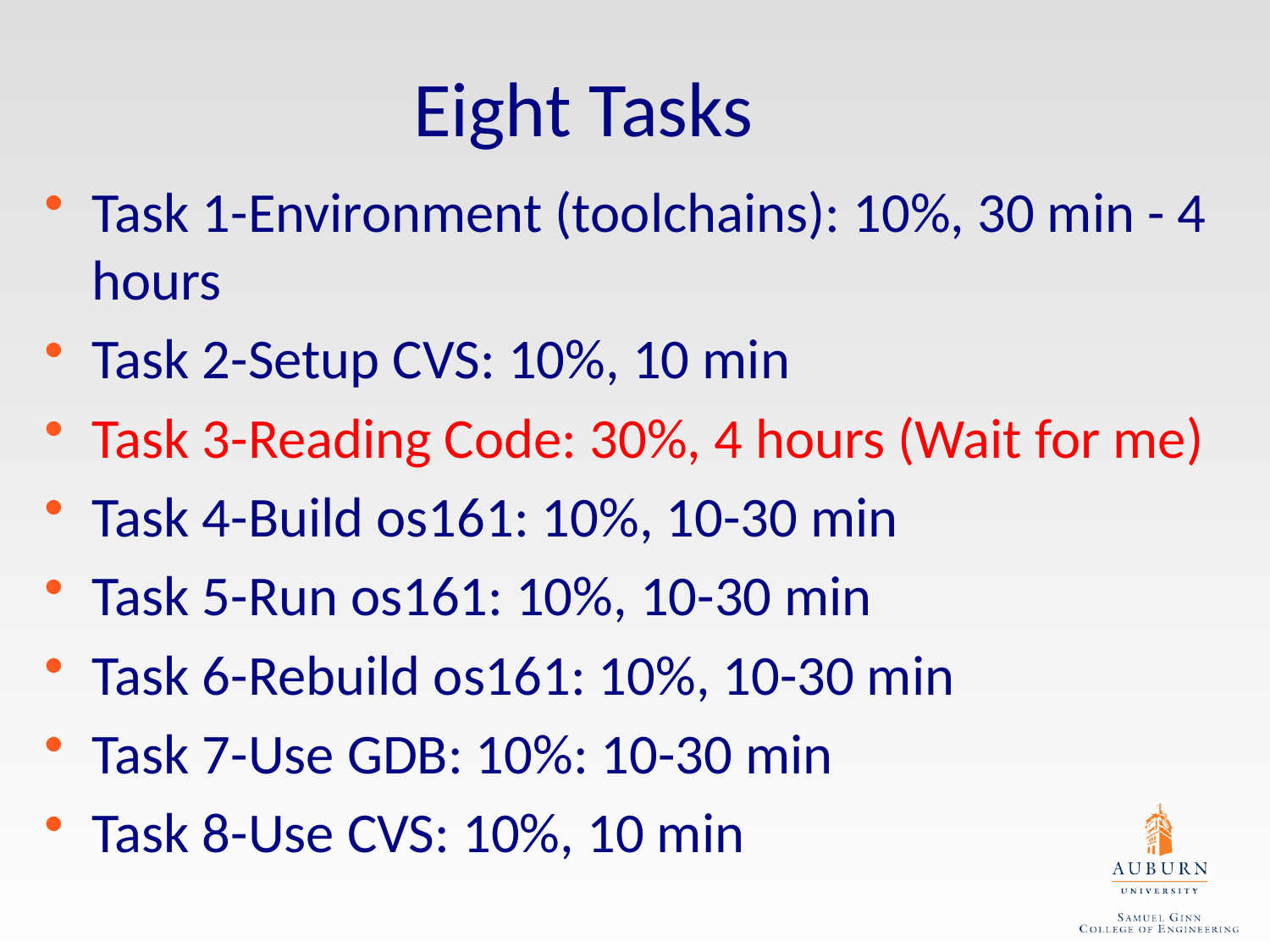

# Eight Tasks
Task 1-Environment (toolchains): 10%, 30 min - 4 hours
Task 2-Setup CVS: 10%, 10 min
Task 3-Reading Code: 30%, 4 hours (Wait for me)
Task 4-Build os161: 10%, 10-30 min
Task 5-Run os161: 10%, 10-30 min
Task 6-Rebuild os161: 10%, 10-30 min
Task 7-Use GDB: 10%: 10-30 min
Task 8-Use CVS: 10%, 10 min